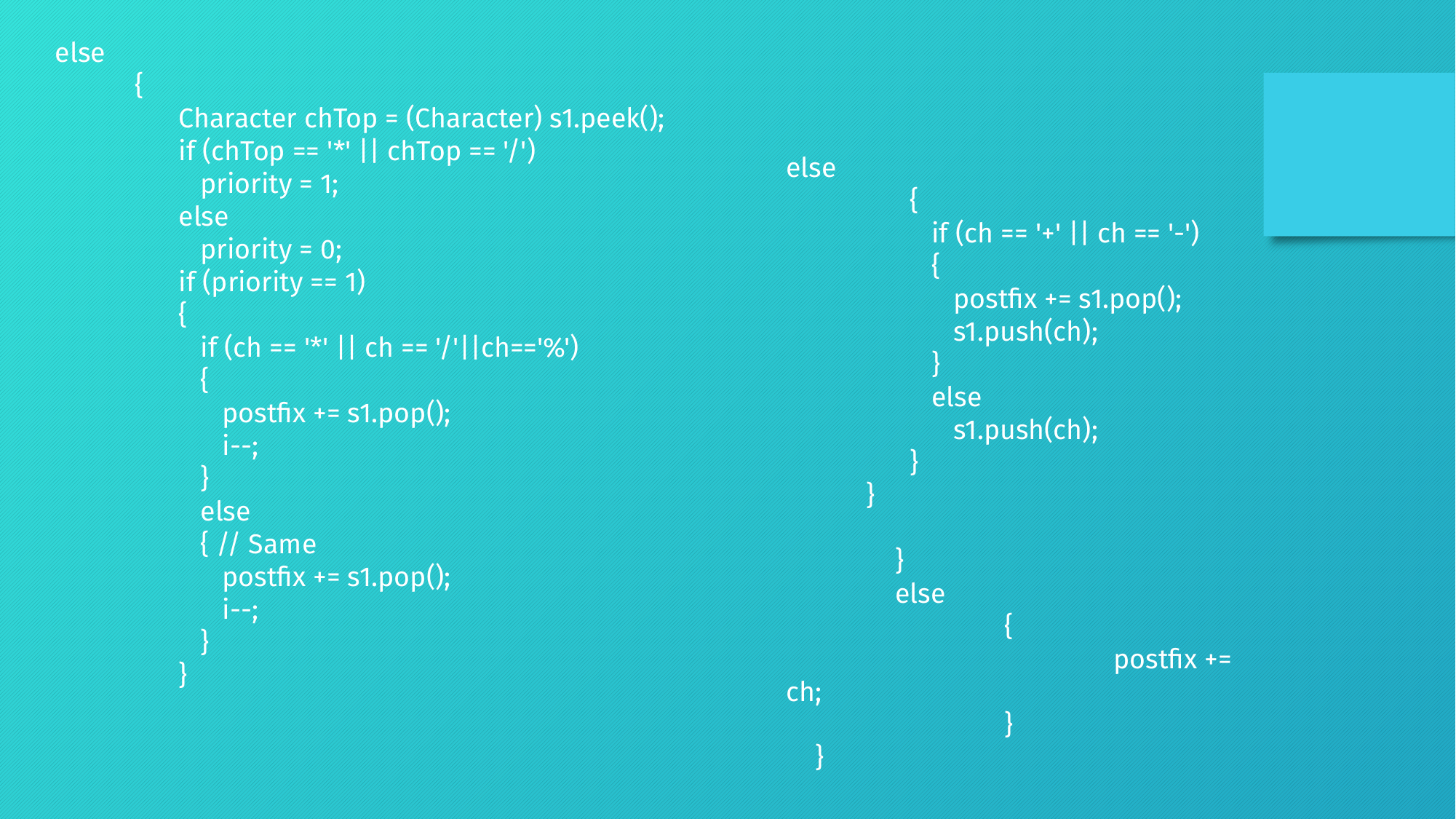

else
           {
                 Character chTop = (Character) s1.peek();
                 if (chTop == '*' || chTop == '/')
                    priority = 1;
                 else
                    priority = 0;
                 if (priority == 1)
                 {
                    if (ch == '*' || ch == '/'||ch=='%')
                    {
                       postfix += s1.pop();
                       i--;
                    }
                    else
                    { // Same
                       postfix += s1.pop();
                       i--;
                    }
                 }

else
                 {
                    if (ch == '+' || ch == '-')
                    {
                       postfix += s1.pop();
                       s1.push(ch);
                    }
                    else
                       s1.push(ch);
                 }
           }

	}
	else
		{
			postfix += ch;
		}
    }